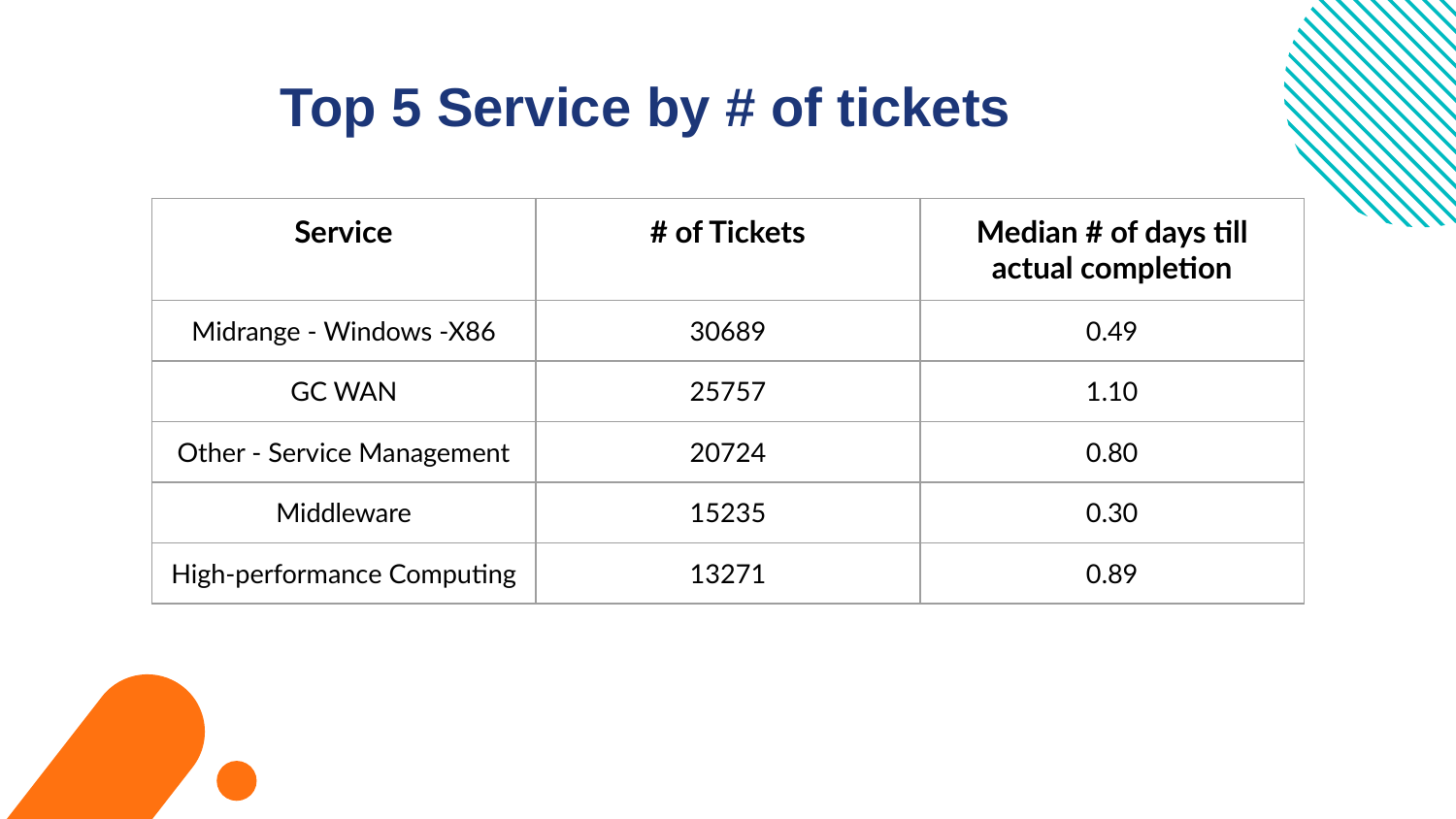

# Top 5 Service by # of tickets
| Service | # of Tickets | Median # of days till actual completion |
| --- | --- | --- |
| Midrange - Windows -X86 | 30689 | 0.49 |
| GC WAN | 25757 | 1.10 |
| Other - Service Management | 20724 | 0.80 |
| Middleware | 15235 | 0.30 |
| High-performance Computing | 13271 | 0.89 |